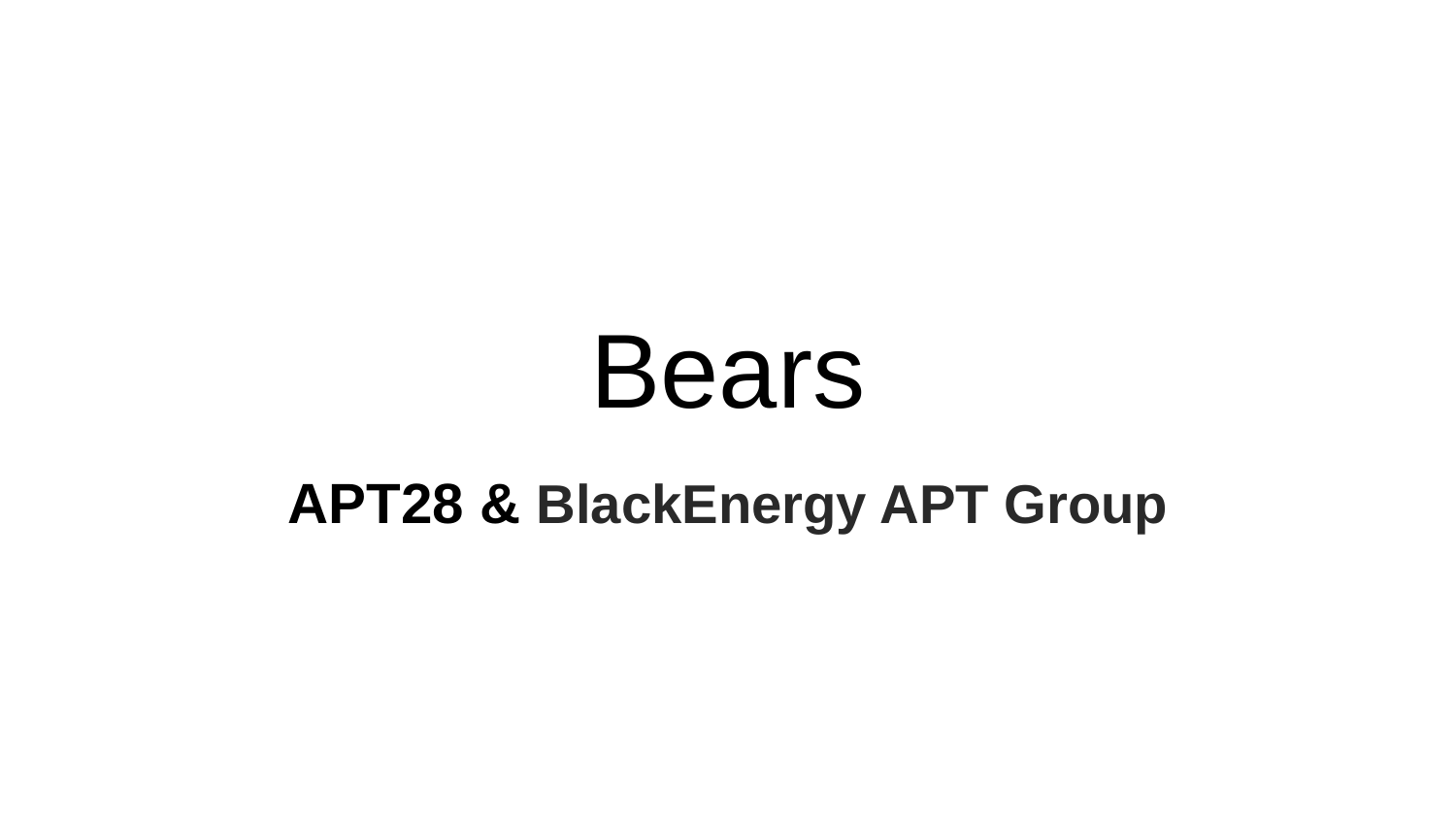

# Bears
APT28 & BlackEnergy APT Group